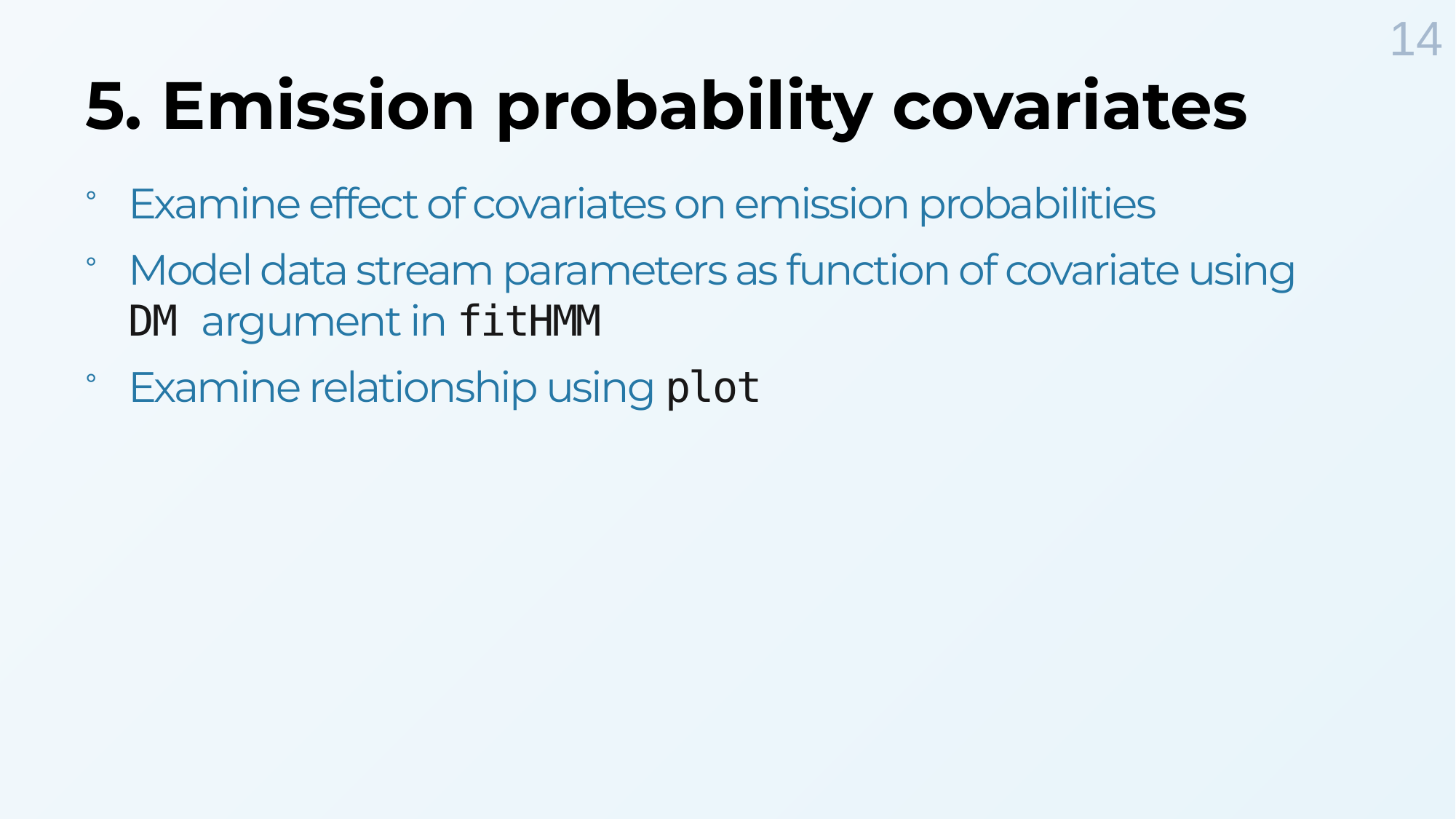

14
# 5. Emission probability covariates
Examine effect of covariates on emission probabilities
Model data stream parameters as function of covariate using
DM argument in fitHMM
Examine relationship using plot